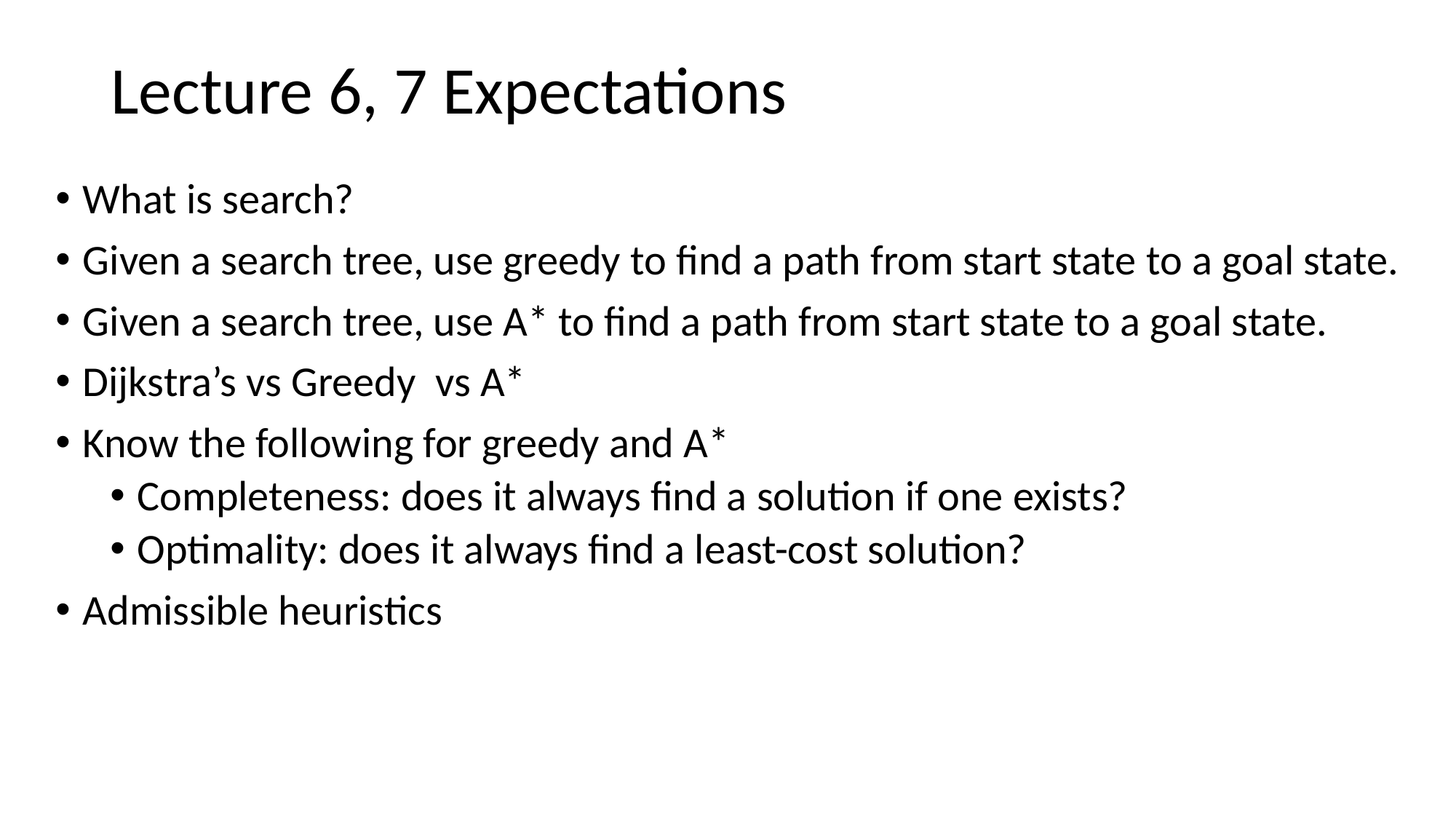

# Lecture 6, 7 Expectations
What is search?
Given a search tree, use greedy to find a path from start state to a goal state.
Given a search tree, use A* to find a path from start state to a goal state.
Dijkstra’s vs Greedy  vs A*
Know the following for greedy and A*
Completeness: does it always find a solution if one exists?
Optimality: does it always find a least-cost solution?
Admissible heuristics